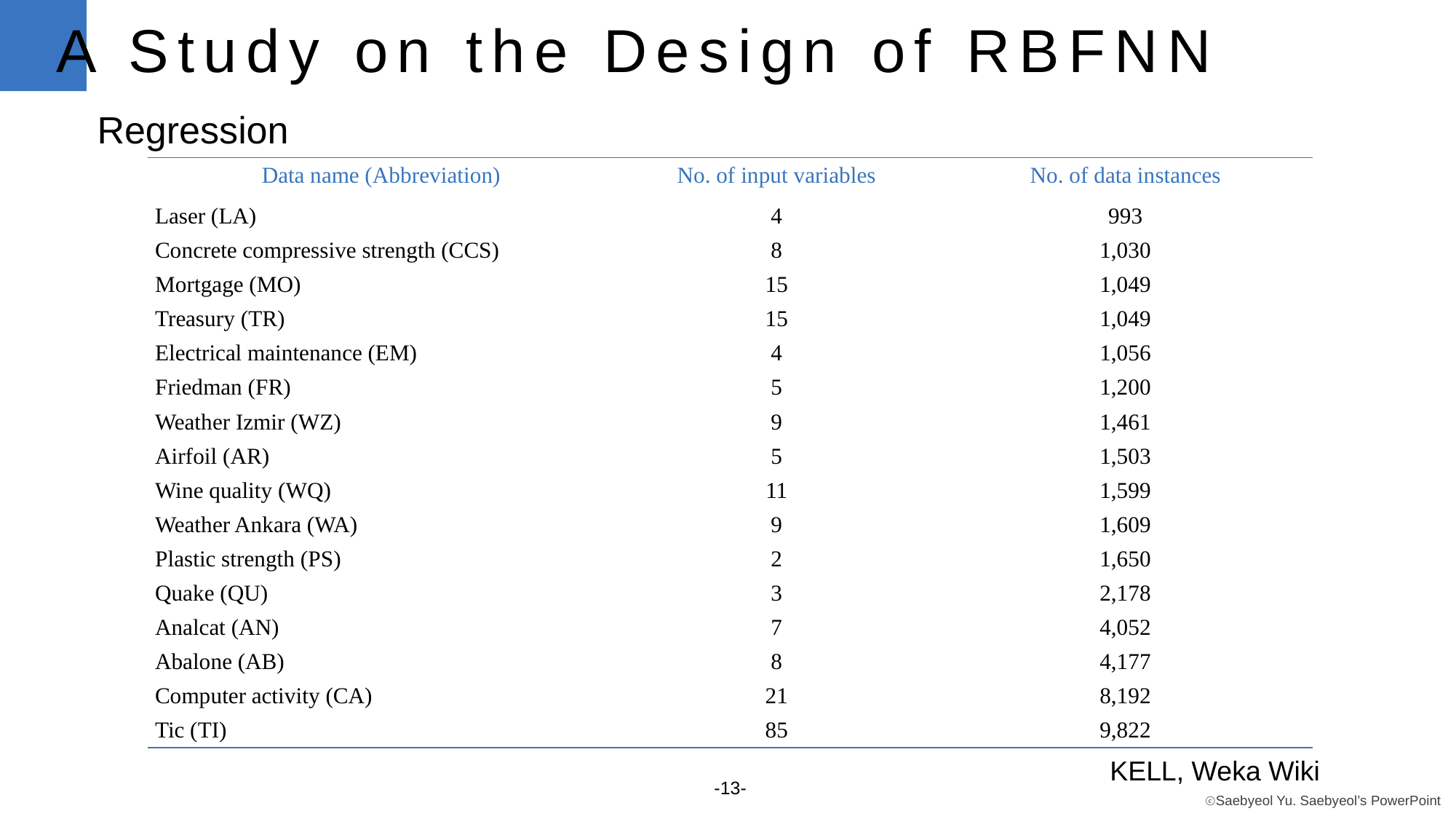

A Study on the Design of RBFNN
Regression
| Data name (Abbreviation) | No. of input variables | No. of data instances |
| --- | --- | --- |
| Laser (LA) | 4 | 993 |
| Concrete compressive strength (CCS) | 8 | 1,030 |
| Mortgage (MO) | 15 | 1,049 |
| Treasury (TR) | 15 | 1,049 |
| Electrical maintenance (EM) | 4 | 1,056 |
| Friedman (FR) | 5 | 1,200 |
| Weather Izmir (WZ) | 9 | 1,461 |
| Airfoil (AR) | 5 | 1,503 |
| Wine quality (WQ) | 11 | 1,599 |
| Weather Ankara (WA) | 9 | 1,609 |
| Plastic strength (PS) | 2 | 1,650 |
| Quake (QU) | 3 | 2,178 |
| Analcat (AN) | 7 | 4,052 |
| Abalone (AB) | 8 | 4,177 |
| Computer activity (CA) | 21 | 8,192 |
| Tic (TI) | 85 | 9,822 |
KELL, Weka Wiki
-13-